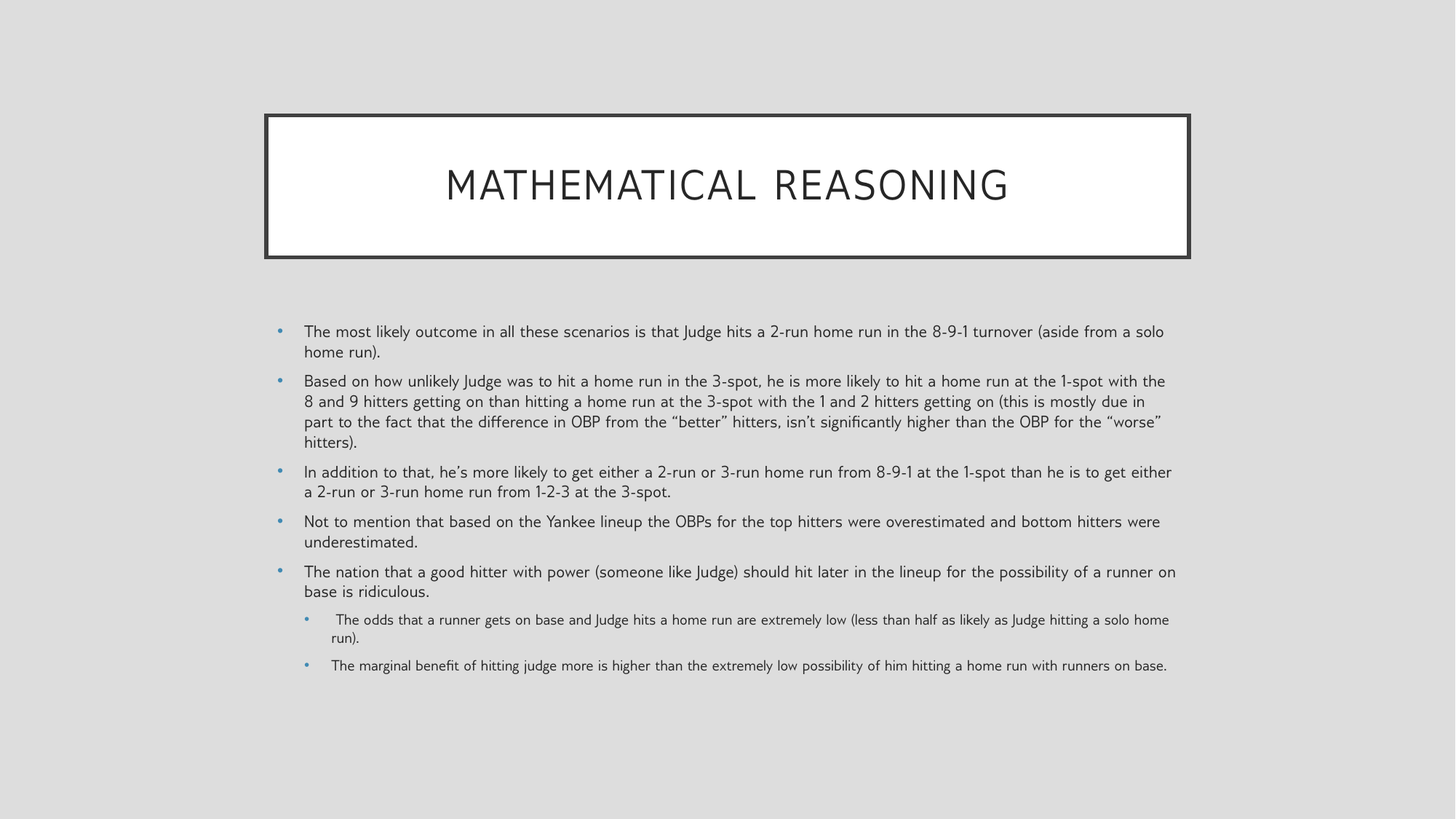

# Mathematical Reasoning
The most likely outcome in all these scenarios is that Judge hits a 2-run home run in the 8-9-1 turnover (aside from a solo home run).
Based on how unlikely Judge was to hit a home run in the 3-spot, he is more likely to hit a home run at the 1-spot with the 8 and 9 hitters getting on than hitting a home run at the 3-spot with the 1 and 2 hitters getting on (this is mostly due in part to the fact that the difference in OBP from the “better” hitters, isn’t significantly higher than the OBP for the “worse” hitters).
In addition to that, he’s more likely to get either a 2-run or 3-run home run from 8-9-1 at the 1-spot than he is to get either a 2-run or 3-run home run from 1-2-3 at the 3-spot.
Not to mention that based on the Yankee lineup the OBPs for the top hitters were overestimated and bottom hitters were underestimated.
The nation that a good hitter with power (someone like Judge) should hit later in the lineup for the possibility of a runner on base is ridiculous.
 The odds that a runner gets on base and Judge hits a home run are extremely low (less than half as likely as Judge hitting a solo home run).
The marginal benefit of hitting judge more is higher than the extremely low possibility of him hitting a home run with runners on base.